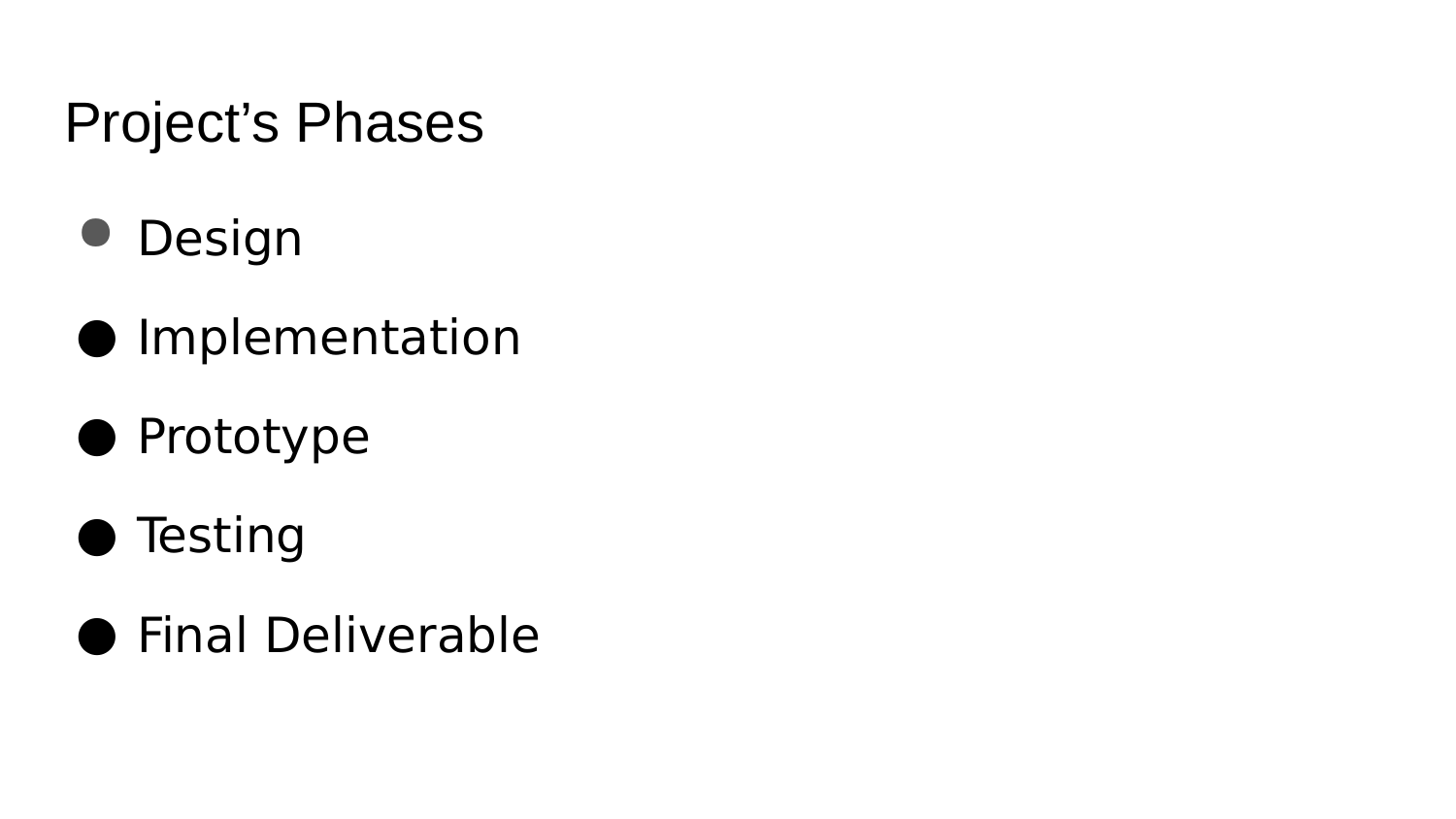

# Project’s Phases
Design
Implementation
Prototype
Testing
Final Deliverable